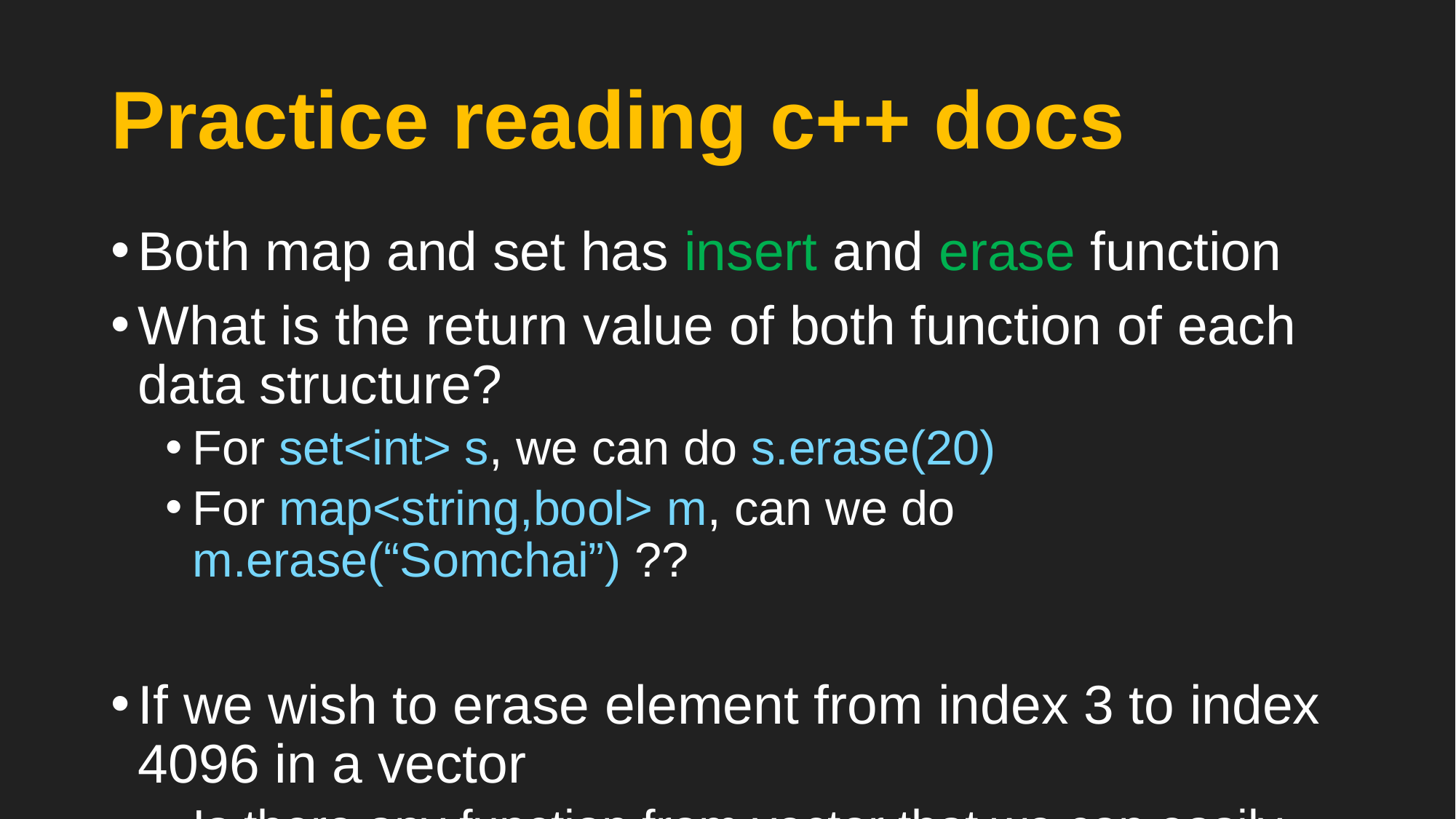

# Practice reading c++ docs
Both map and set has insert and erase function
What is the return value of both function of each data structure?
For set<int> s, we can do s.erase(20)
For map<string,bool> m, can we do m.erase(“Somchai”) ??

If we wish to erase element from index 3 to index 4096 in a vector
Is there any function from vector that we can easily use?